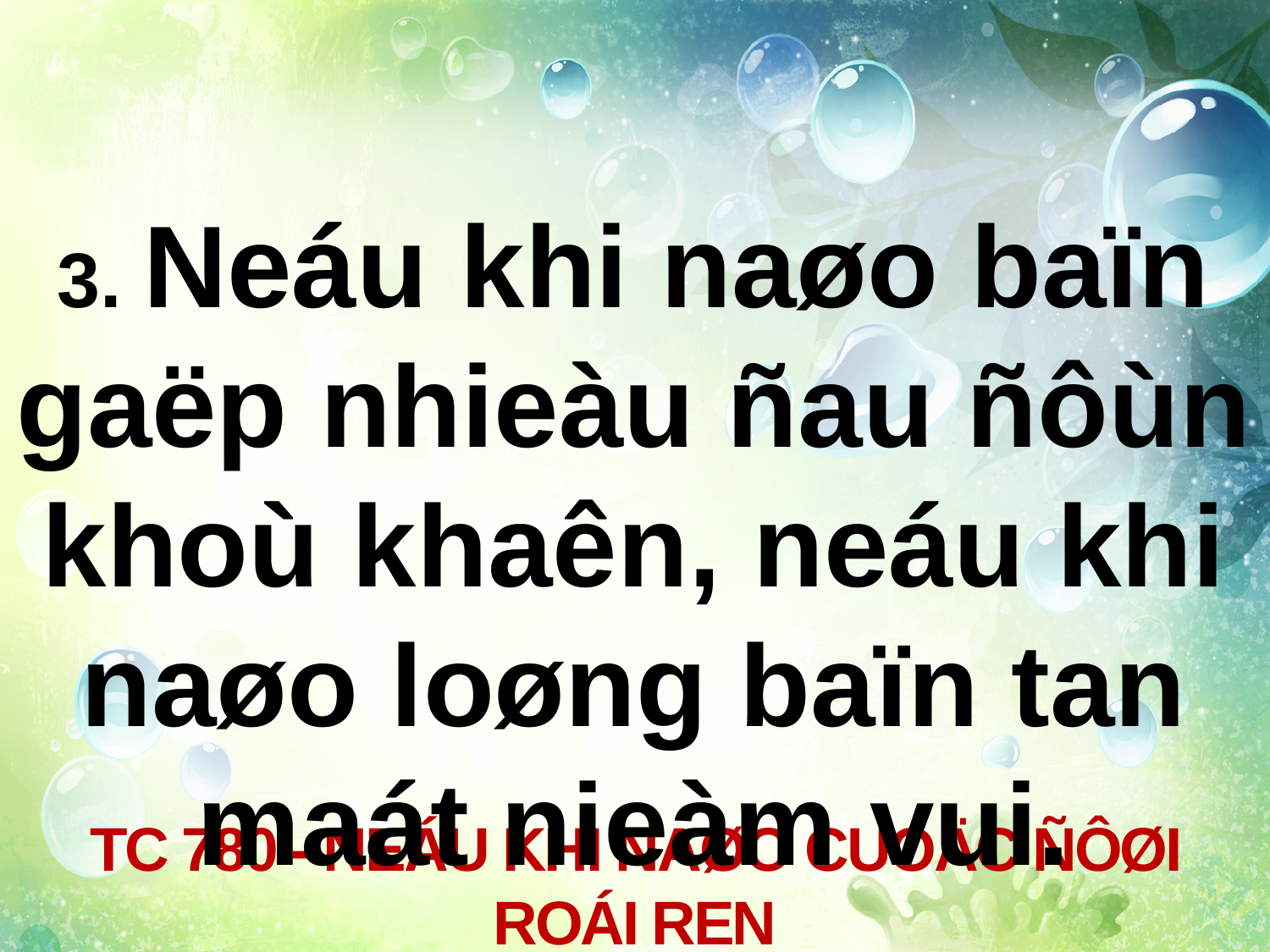

3. Neáu khi naøo baïn gaëp nhieàu ñau ñôùn khoù khaên, neáu khi naøo loøng baïn tan maát nieàm vui.
TC 780 - NEÁU KHI NAØO CUOÄC ÑÔØI ROÁI REN